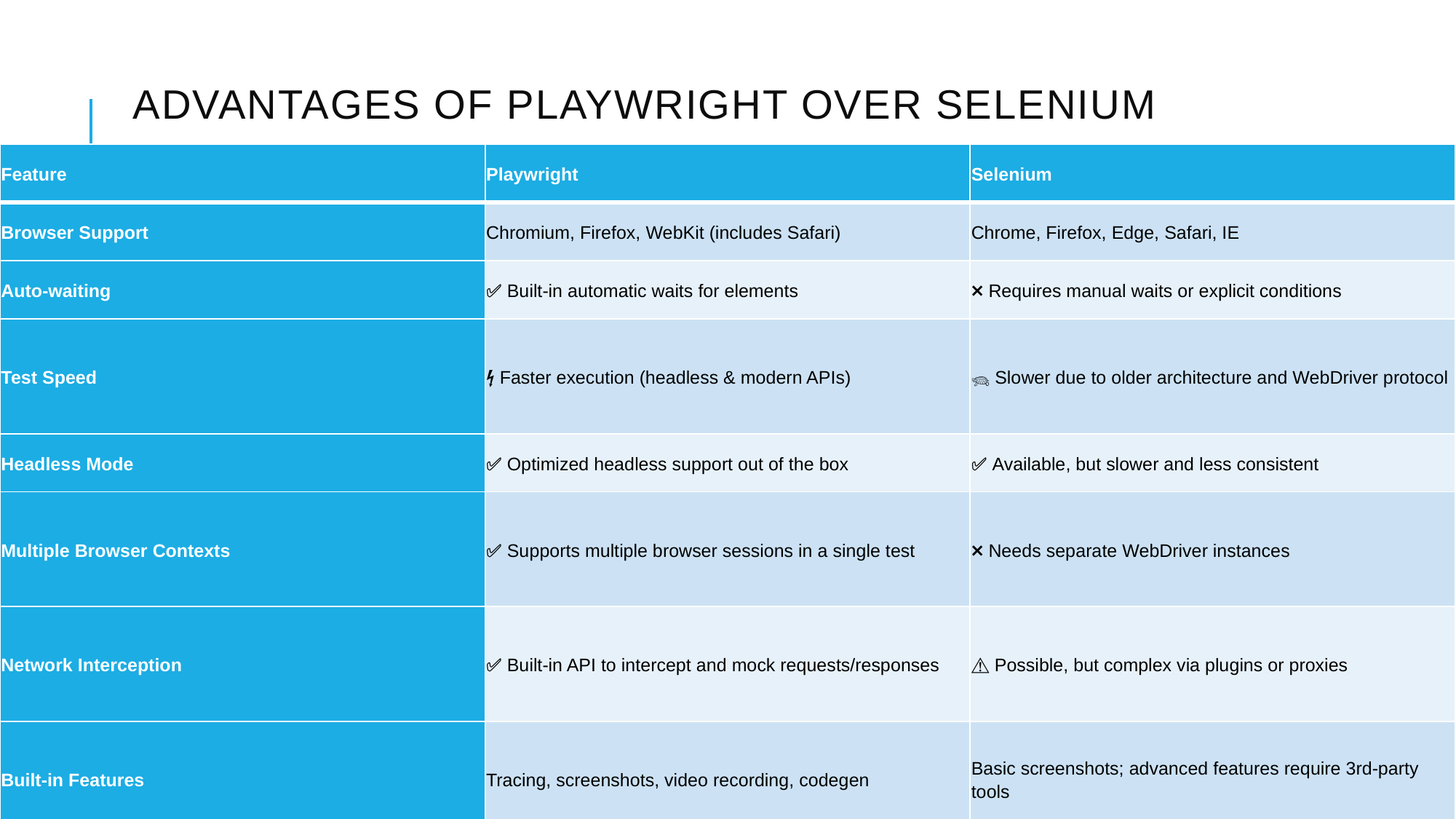

# Advantages of playwright over selenium
| Feature | Playwright | Selenium |
| --- | --- | --- |
| Browser Support | Chromium, Firefox, WebKit (includes Safari) | Chrome, Firefox, Edge, Safari, IE |
| Auto-waiting | ✅ Built-in automatic waits for elements | ❌ Requires manual waits or explicit conditions |
| Test Speed | ⚡ Faster execution (headless & modern APIs) | 🐢 Slower due to older architecture and WebDriver protocol |
| Headless Mode | ✅ Optimized headless support out of the box | ✅ Available, but slower and less consistent |
| Multiple Browser Contexts | ✅ Supports multiple browser sessions in a single test | ❌ Needs separate WebDriver instances |
| Network Interception | ✅ Built-in API to intercept and mock requests/responses | ⚠️ Possible, but complex via plugins or proxies |
| Built-in Features | Tracing, screenshots, video recording, codegen | Basic screenshots; advanced features require 3rd-party tools |
| Parallel Testing | ✅ Native support with Playwright Test Runner | ✅ Requires Selenium Grid or third-party tools |